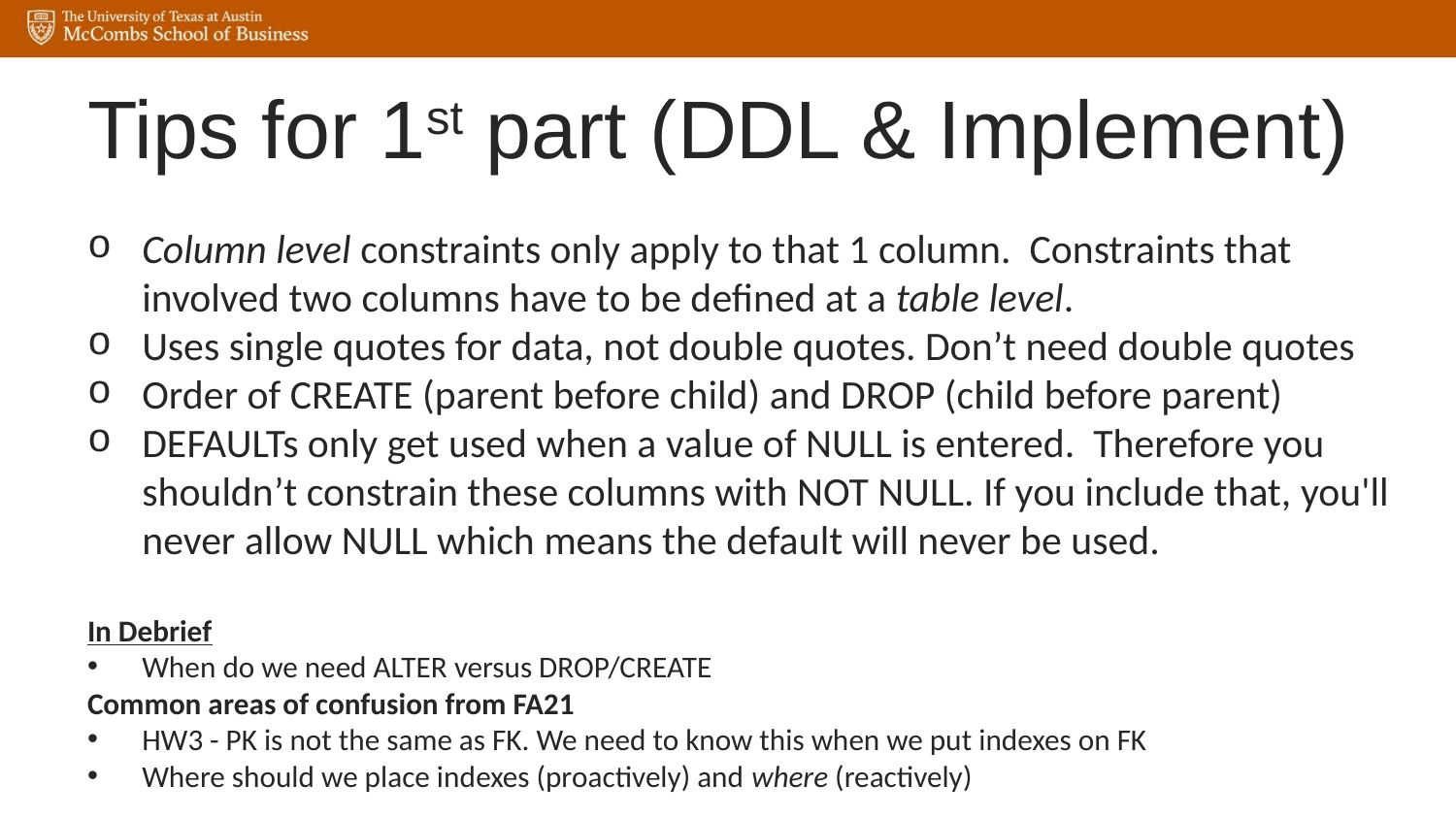

# Tips for 1st part (DDL & Implement)
Column level constraints only apply to that 1 column.  Constraints that involved two columns have to be defined at a table level.
Uses single quotes for data, not double quotes. Don’t need double quotes
Order of CREATE (parent before child) and DROP (child before parent)
DEFAULTs only get used when a value of NULL is entered.  Therefore you shouldn’t constrain these columns with NOT NULL. If you include that, you'll never allow NULL which means the default will never be used.

In Debrief
When do we need ALTER versus DROP/CREATE
Common areas of confusion from FA21
HW3 - PK is not the same as FK. We need to know this when we put indexes on FK
Where should we place indexes (proactively) and where (reactively)